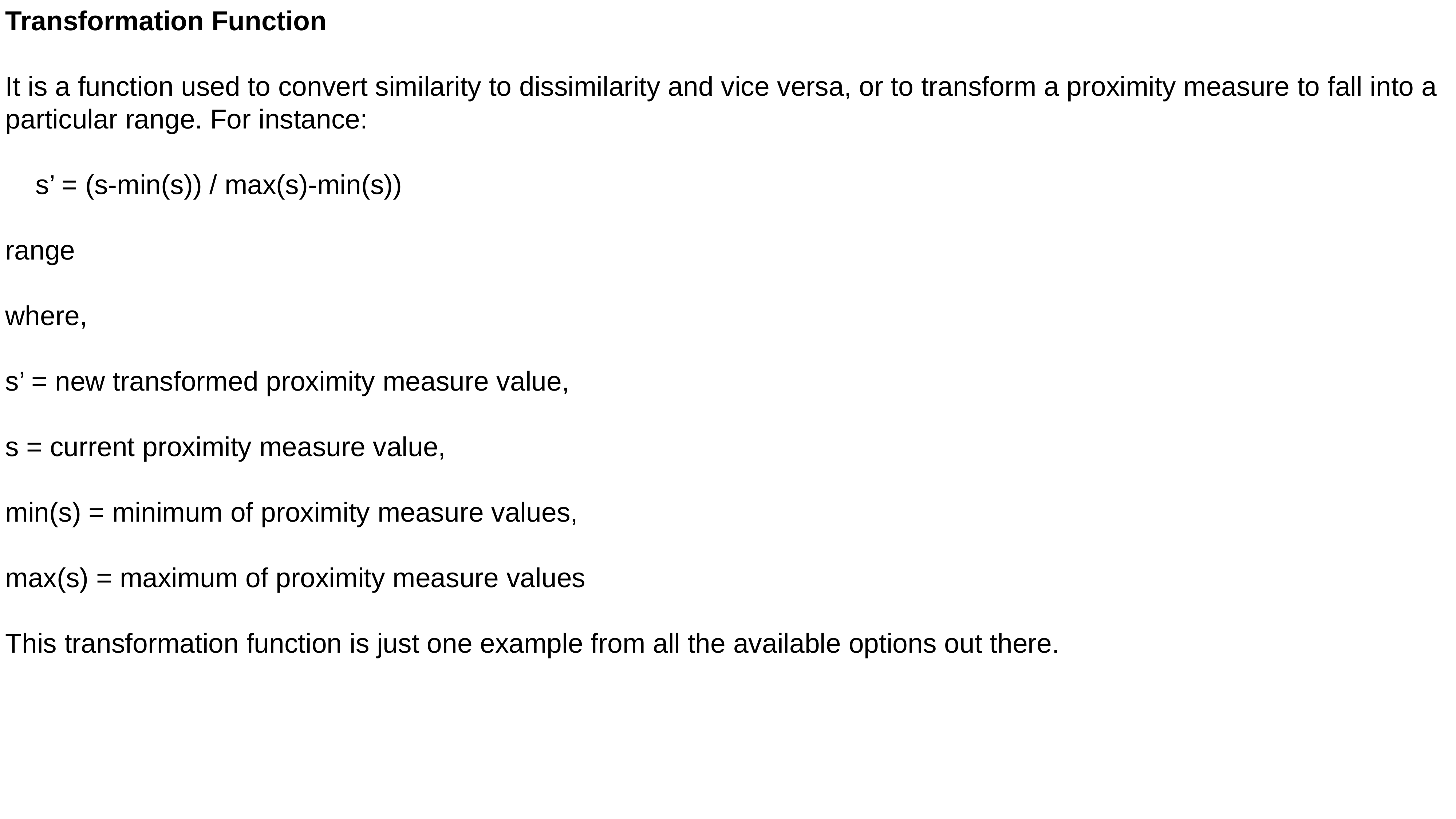

Transformation Function

It is a function used to convert similarity to dissimilarity and vice versa, or to transform a proximity measure to fall into a particular range. For instance:

    s’ = (s-min(s)) / max(s)-min(s))

range

where,

s’ = new transformed proximity measure value,

s = current proximity measure value,

min(s) = minimum of proximity measure values,

max(s) = maximum of proximity measure values

This transformation function is just one example from all the available options out there.